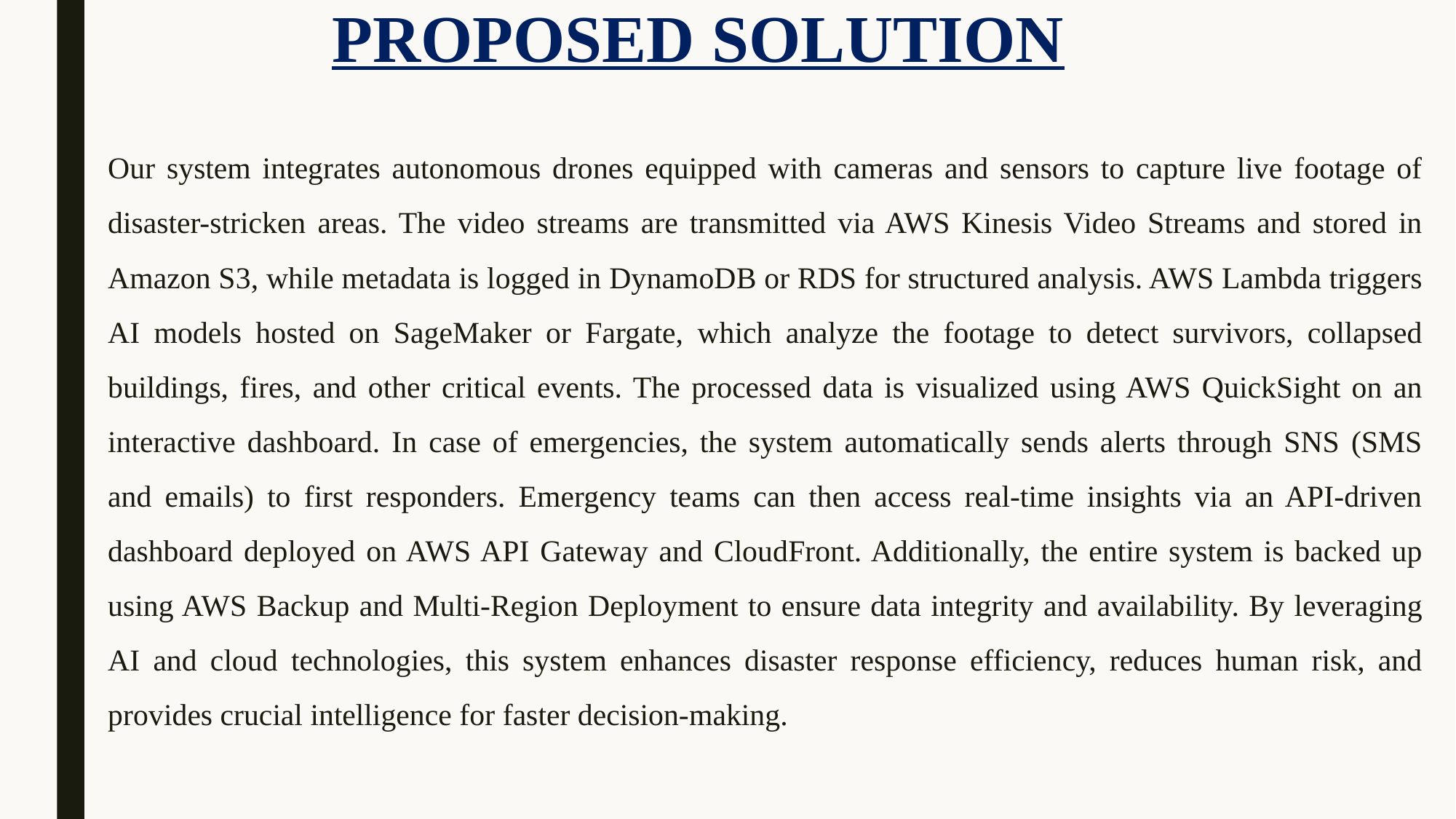

# PROPOSED SOLUTION
Our system integrates autonomous drones equipped with cameras and sensors to capture live footage of disaster-stricken areas. The video streams are transmitted via AWS Kinesis Video Streams and stored in Amazon S3, while metadata is logged in DynamoDB or RDS for structured analysis. AWS Lambda triggers AI models hosted on SageMaker or Fargate, which analyze the footage to detect survivors, collapsed buildings, fires, and other critical events. The processed data is visualized using AWS QuickSight on an interactive dashboard. In case of emergencies, the system automatically sends alerts through SNS (SMS and emails) to first responders. Emergency teams can then access real-time insights via an API-driven dashboard deployed on AWS API Gateway and CloudFront. Additionally, the entire system is backed up using AWS Backup and Multi-Region Deployment to ensure data integrity and availability. By leveraging AI and cloud technologies, this system enhances disaster response efficiency, reduces human risk, and provides crucial intelligence for faster decision-making.